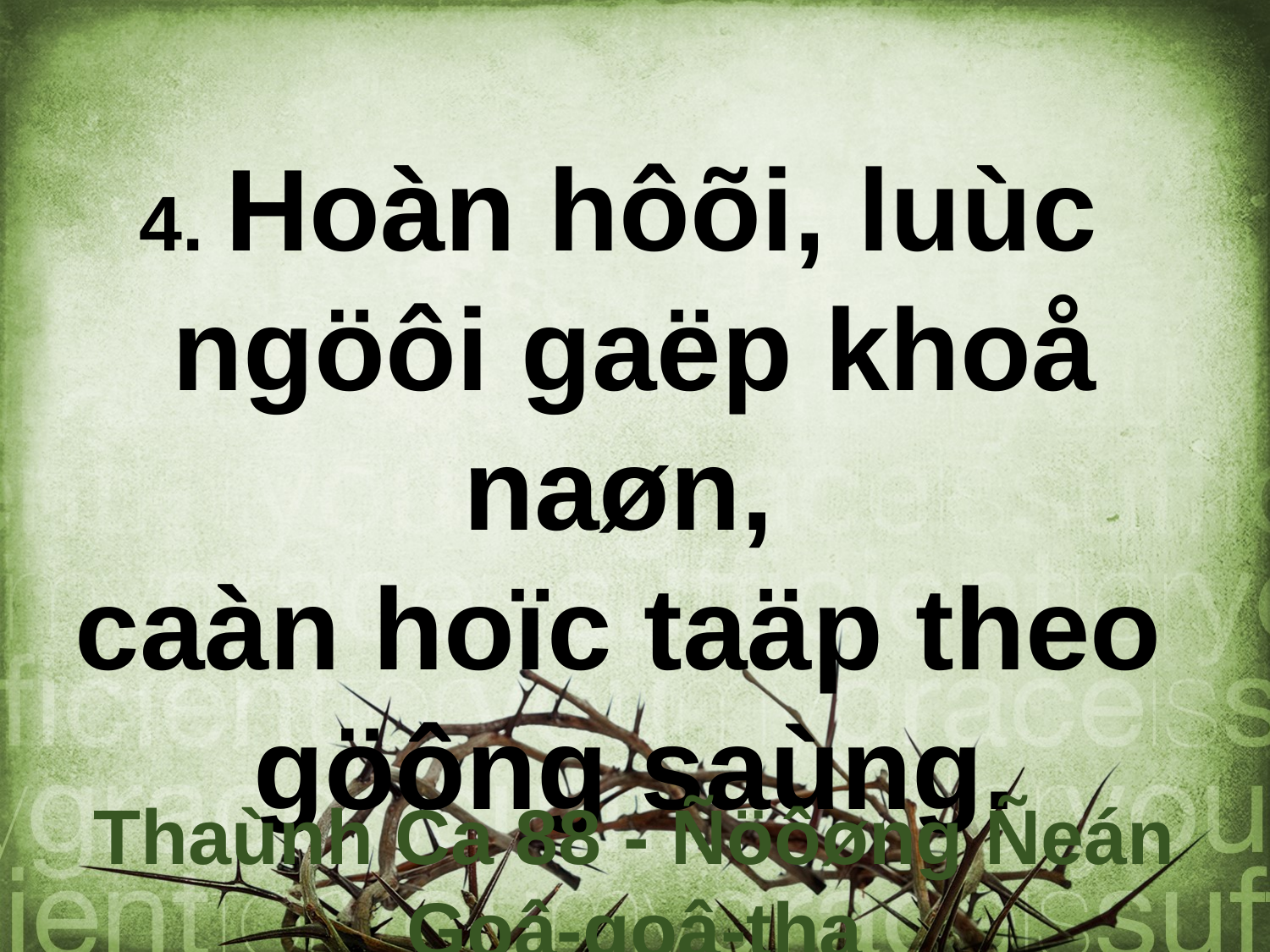

4. Hoàn hôõi, luùc
ngöôi gaëp khoå naøn,
caàn hoïc taäp theo
göông saùng.
Thaùnh Ca 88 - Ñöôøng Ñeán Goâ-goâ-tha